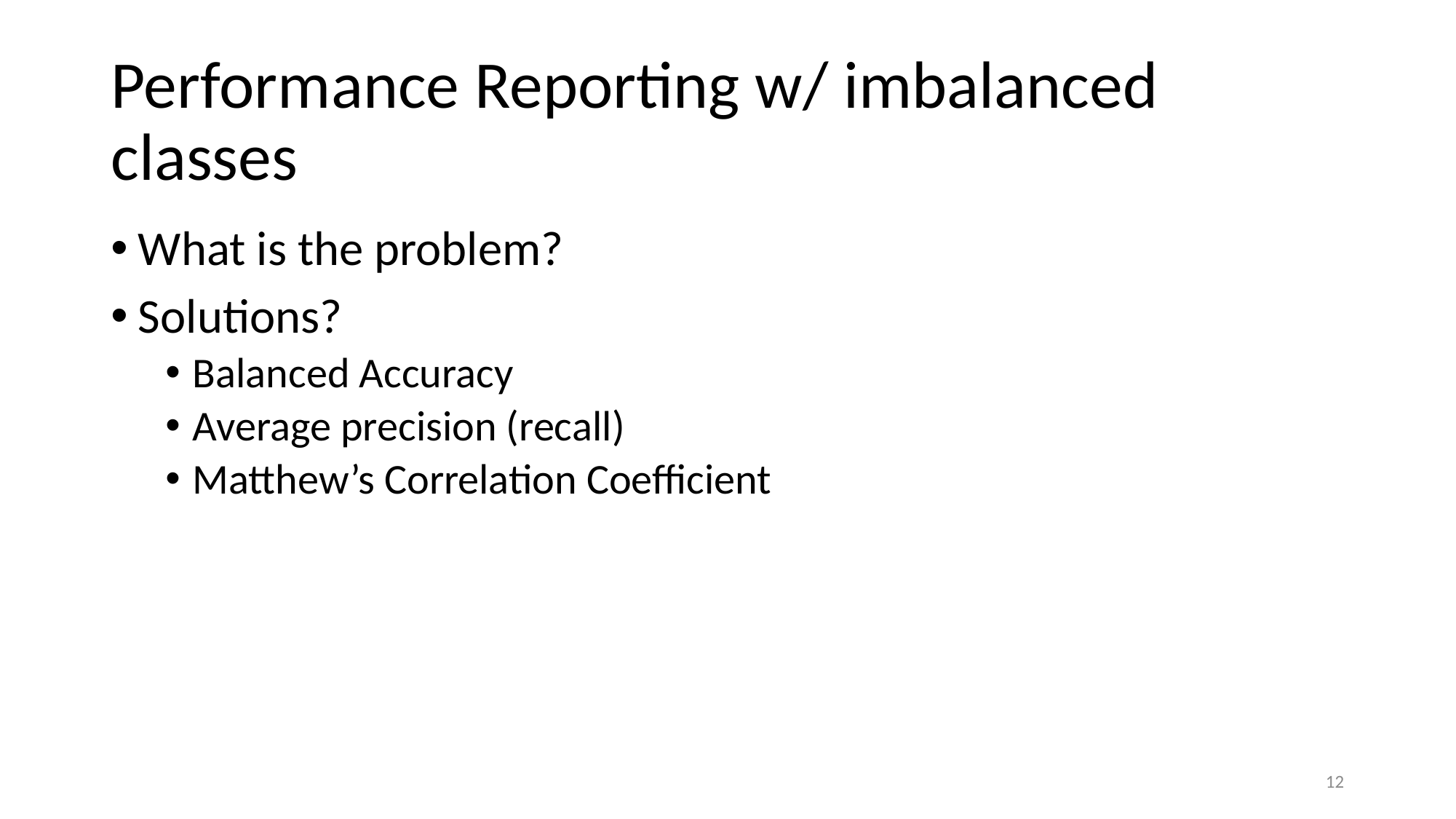

# Performance Reporting w/ imbalanced classes
What is the problem?
Solutions?
Balanced Accuracy
Average precision (recall)
Matthew’s Correlation Coefficient
12